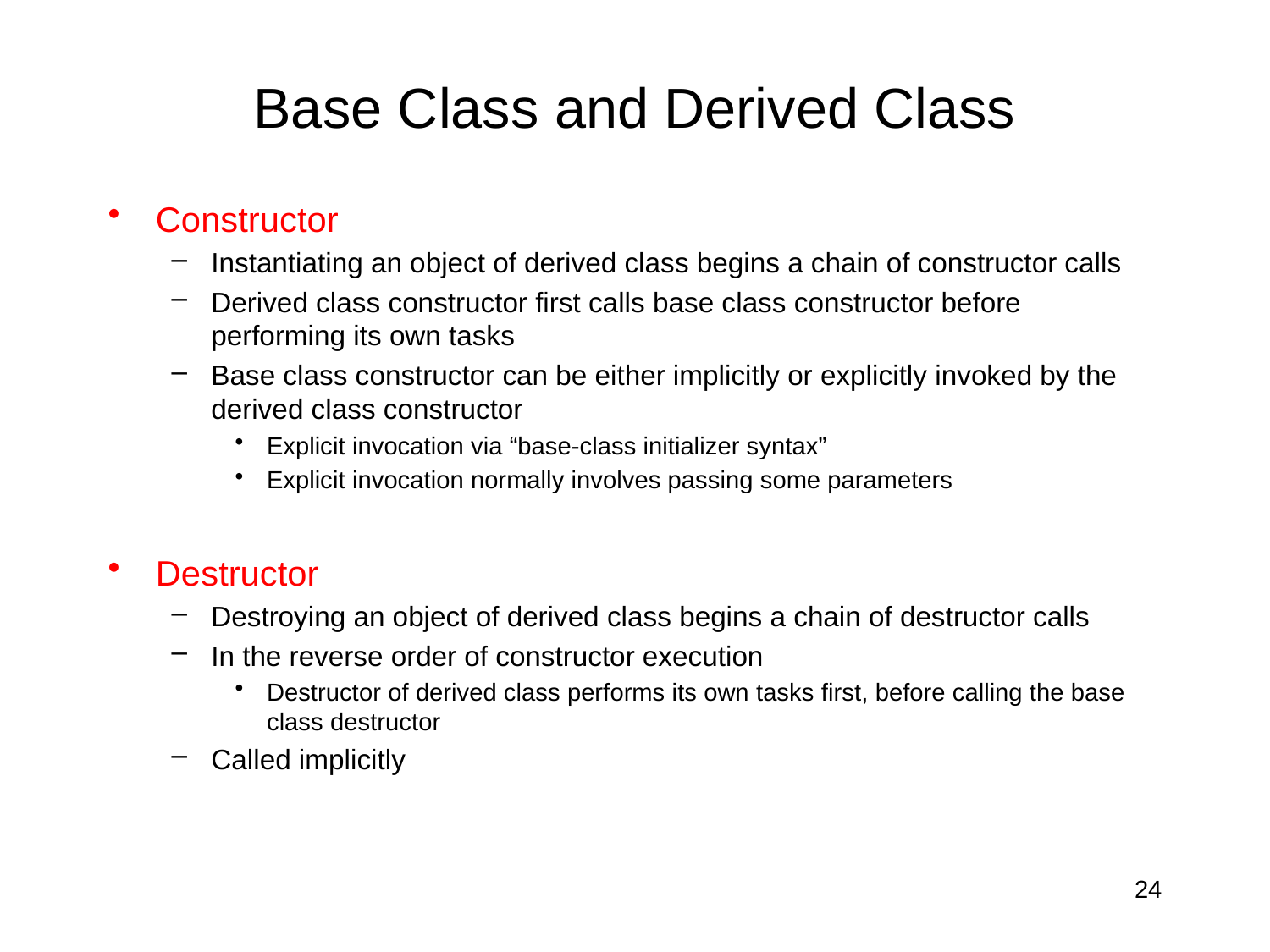

# Base Class and Derived Class
Constructor
Instantiating an object of derived class begins a chain of constructor calls
Derived class constructor first calls base class constructor before performing its own tasks
Base class constructor can be either implicitly or explicitly invoked by the derived class constructor
Explicit invocation via “base-class initializer syntax”
Explicit invocation normally involves passing some parameters

Destructor
Destroying an object of derived class begins a chain of destructor calls
In the reverse order of constructor execution
Destructor of derived class performs its own tasks first, before calling the base class destructor
Called implicitly

24